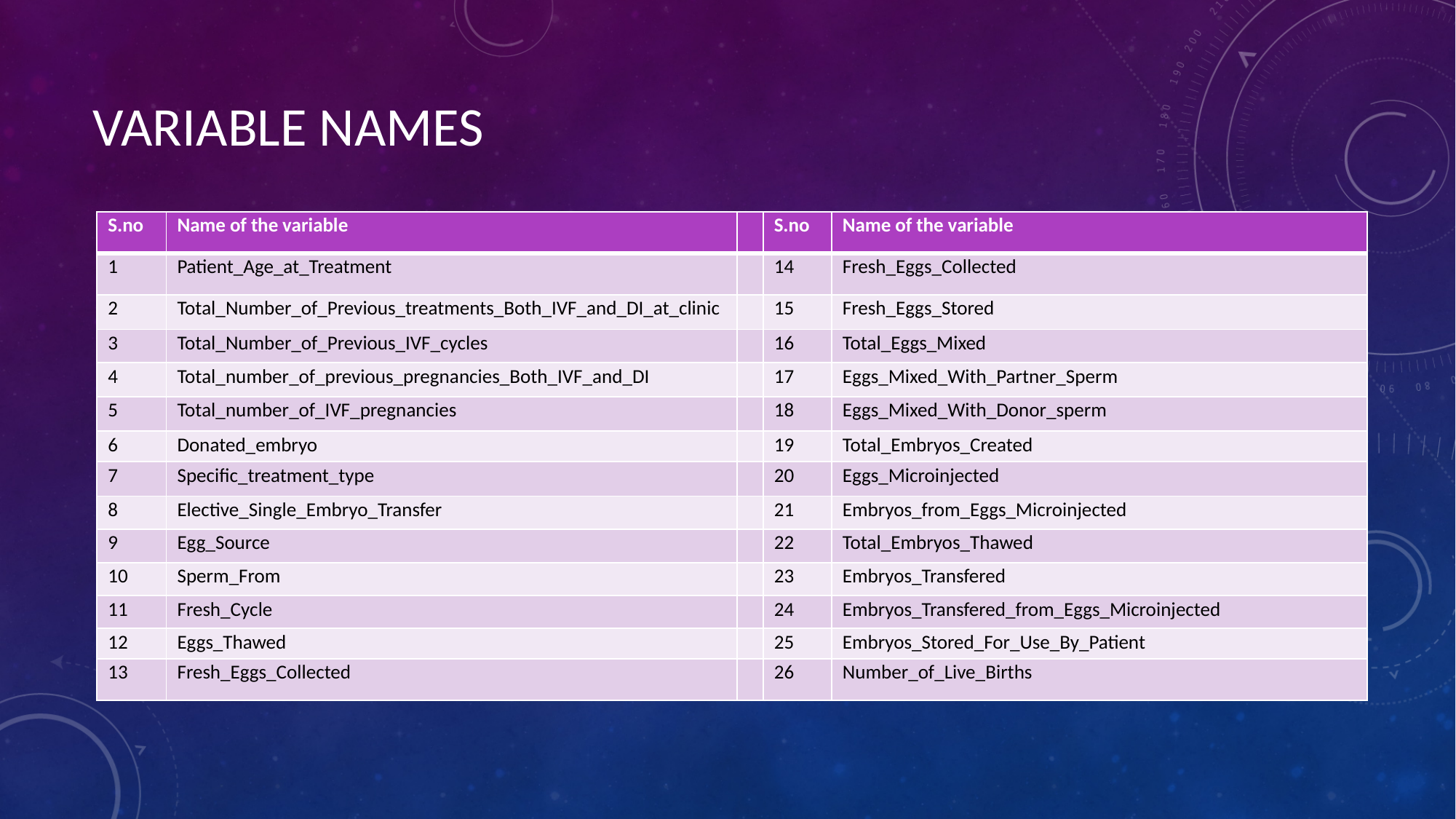

# Variable names
| S.no | Name of the variable |  | S.no | Name of the variable |
| --- | --- | --- | --- | --- |
| 1 | Patient\_Age\_at\_Treatment |  | 14 | Fresh\_Eggs\_Collected |
| 2 | Total\_Number\_of\_Previous\_treatments\_Both\_IVF\_and\_DI\_at\_clinic |  | 15 | Fresh\_Eggs\_Stored |
| 3 | Total\_Number\_of\_Previous\_IVF\_cycles |  | 16 | Total\_Eggs\_Mixed |
| 4 | Total\_number\_of\_previous\_pregnancies\_Both\_IVF\_and\_DI |  | 17 | Eggs\_Mixed\_With\_Partner\_Sperm |
| 5 | Total\_number\_of\_IVF\_pregnancies |  | 18 | Eggs\_Mixed\_With\_Donor\_sperm |
| 6 | Donated\_embryo |  | 19 | Total\_Embryos\_Created |
| 7 | Specific\_treatment\_type |  | 20 | Eggs\_Microinjected |
| 8 | Elective\_Single\_Embryo\_Transfer |  | 21 | Embryos\_from\_Eggs\_Microinjected |
| 9 | Egg\_Source |  | 22 | Total\_Embryos\_Thawed |
| 10 | Sperm\_From |  | 23 | Embryos\_Transfered |
| 11 | Fresh\_Cycle |  | 24 | Embryos\_Transfered\_from\_Eggs\_Microinjected |
| 12 | Eggs\_Thawed |  | 25 | Embryos\_Stored\_For\_Use\_By\_Patient |
| 13 | Fresh\_Eggs\_Collected |  | 26 | Number\_of\_Live\_Births |